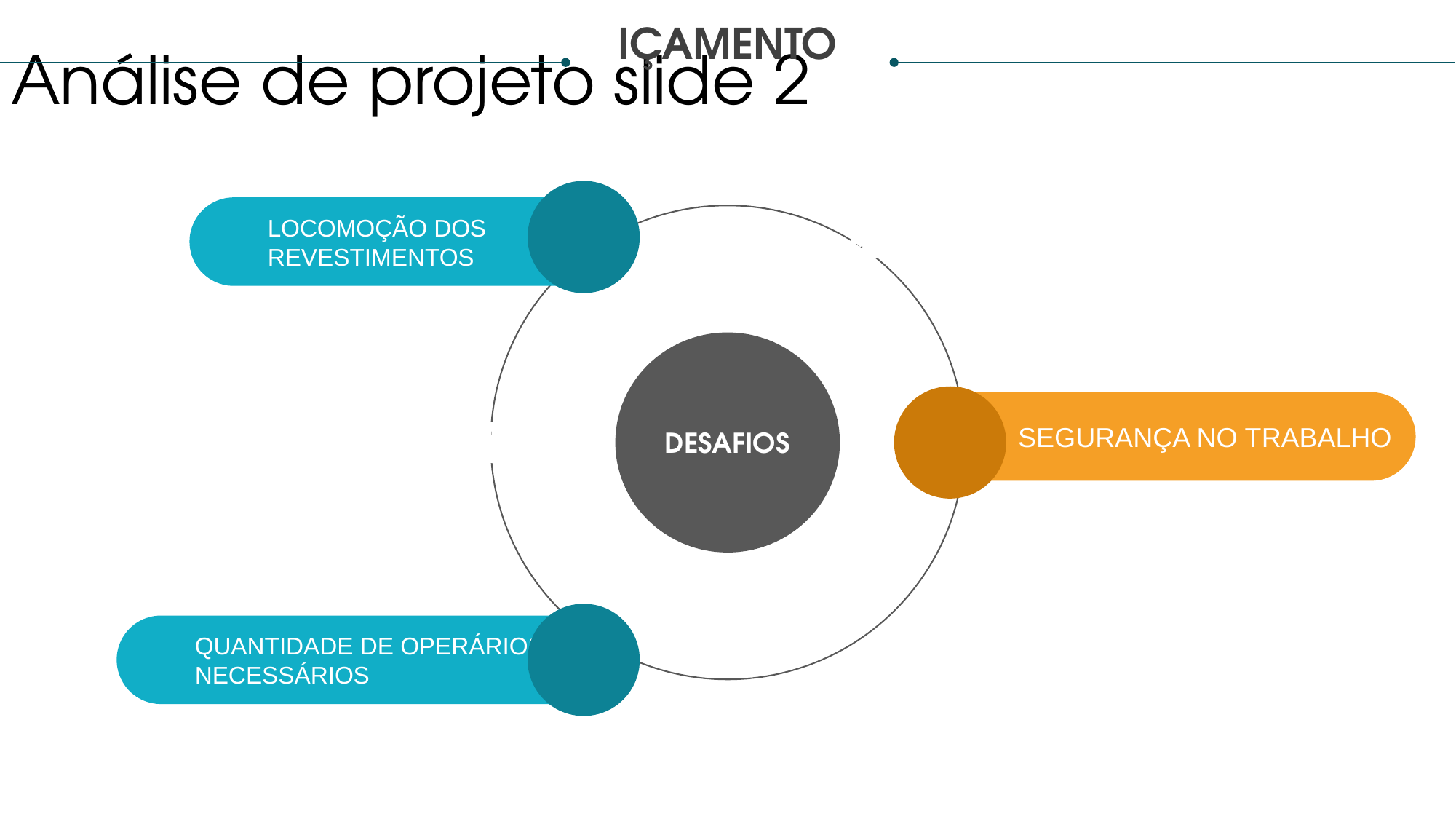

IÇAMENTO
Análise de projeto slide 2

LOCOMOÇÃO DOS REVESTIMENTOS

DESAFIOS

SEGURANÇA NO TRABALHO

QUANTIDADE DE OPERÁRIOS NECESSÁRIOS